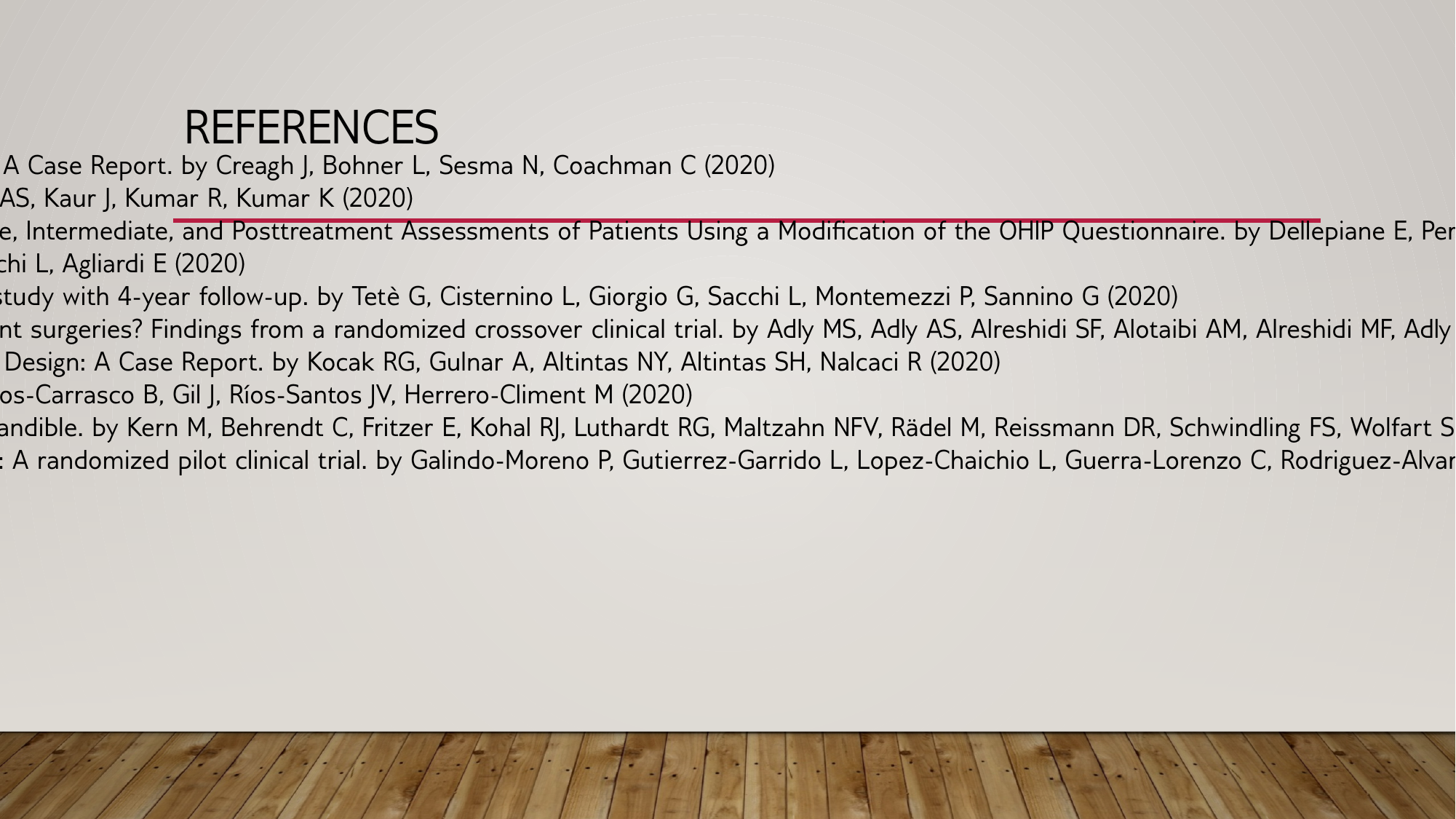

# References

Integrating a Facially Driven Treatment Planning to the Digital Workflow for Rehabilitation of Edentulous Arches: A Case Report. by Creagh J, Bohner L, Sesma N, Coachman C (2020)
Determination of Immediate-loaded Single Implants' Stability with Periotest. by Jagadeesh KN, Kumar S, Parihar AS, Kaur J, Kumar R, Kumar K (2020)
Oral Health-Related Quality of Life and Full-Arch Immediate Loading Rehabilitation: An Evaluation of Preoperative, Intermediate, and Posttreatment Assessments of Patients Using a Modification of the OHIP Questionnaire. by Dellepiane E, Pera F, Zunino P, Mugno MG, Pesce P, Menini M (2020)
A clinical report of a maxillary All-on-4 rehabilitation with a proposed EMG protocol. by Clericò M, Broggi R, Sacchi L, Agliardi E (2020)
Immediate versus delayed loading of post-extraction implants in the aesthetic zone: a prospective longitudinal study with 4-year follow-up. by Tetè G, Cisternino L, Giorgio G, Sacchi L, Montemezzi P, Sannino G (2020)
Can paracetamol lower stress and anxiety by blunting emotions during and after computer guided dental implant surgeries? Findings from a randomized crossover clinical trial. by Adly MS, Adly AS, Alreshidi SF, Alotaibi AM, Alreshidi MF, Adly AS (2021)
Prosthetic and Surgical Reconstruction of the Atrophic Anterior Maxilla with Iliac Bone Grafting and Malo Bridge Design: A Case Report. by Kocak RG, Gulnar A, Altintas NY, Altintas SH, Nalcaci R (2020)
Effects of Different Undersizing Site Preparations on Implant Stability. by Lemos BF, Lopez-Jarana P, Falcao C, Ríos-Carrasco B, Gil J, Ríos-Santos JV, Herrero-Climent M (2020)
5-year randomized multicenter clinical trial on single dental implants placed in the midline of the edentulous mandible. by Kern M, Behrendt C, Fritzer E, Kohal RJ, Luthardt RG, Maltzahn NFV, Rädel M, Reissmann DR, Schwindling FS, Wolfart S, Passia N (2021)
Crestal bone changes around early vs. conventionally loaded implants with a multi-phosphonate coated surface: A randomized pilot clinical trial. by Galindo-Moreno P, Gutierrez-Garrido L, Lopez-Chaichio L, Guerra-Lorenzo C, Rodriguez-Alvarez R, Padial-Molina M (2021)